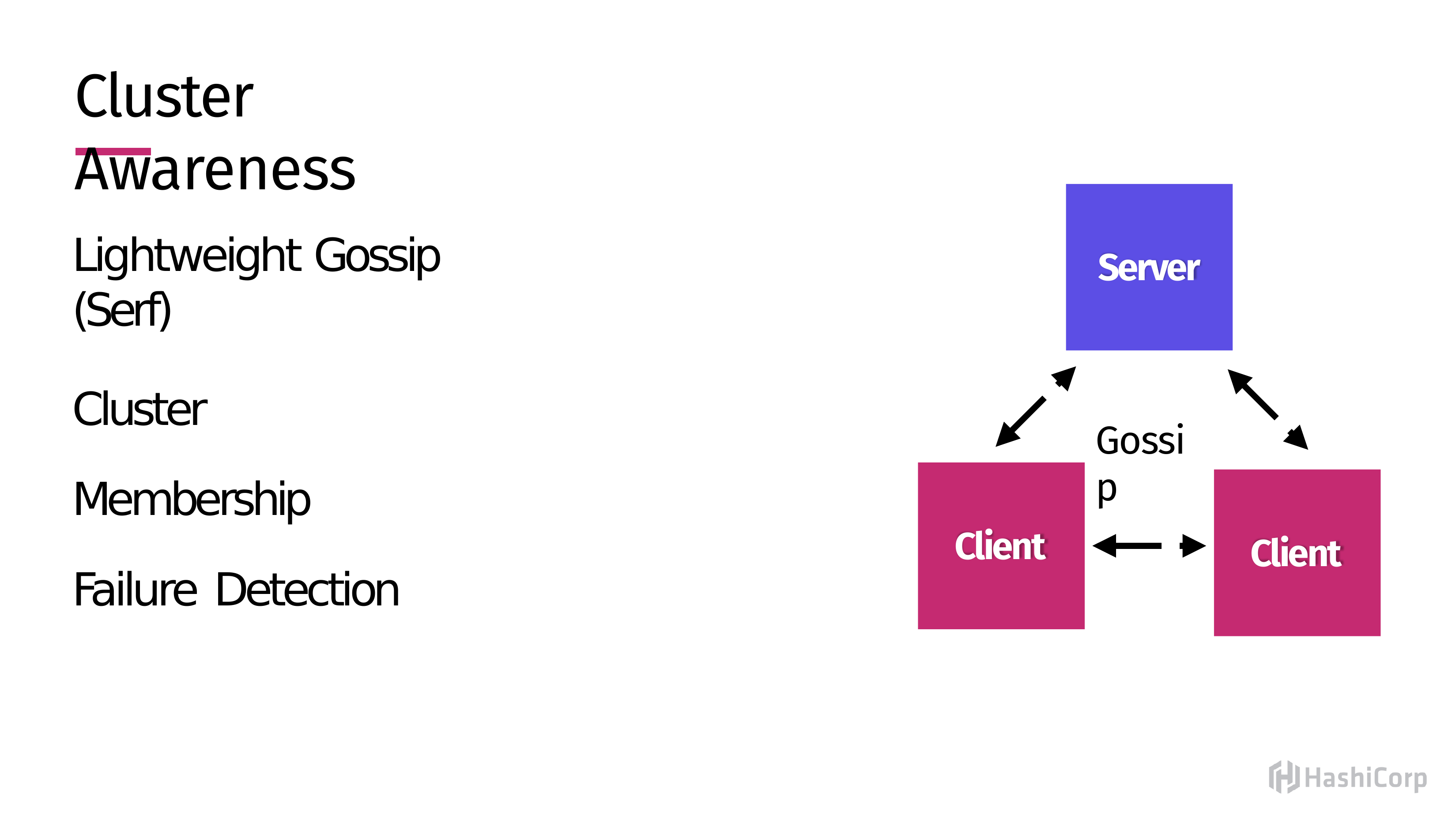

# Cluster Awareness

Server
Lightweight Gossip (Serf)
Cluster Membership  Failure Detection

Gossip

Client

Client